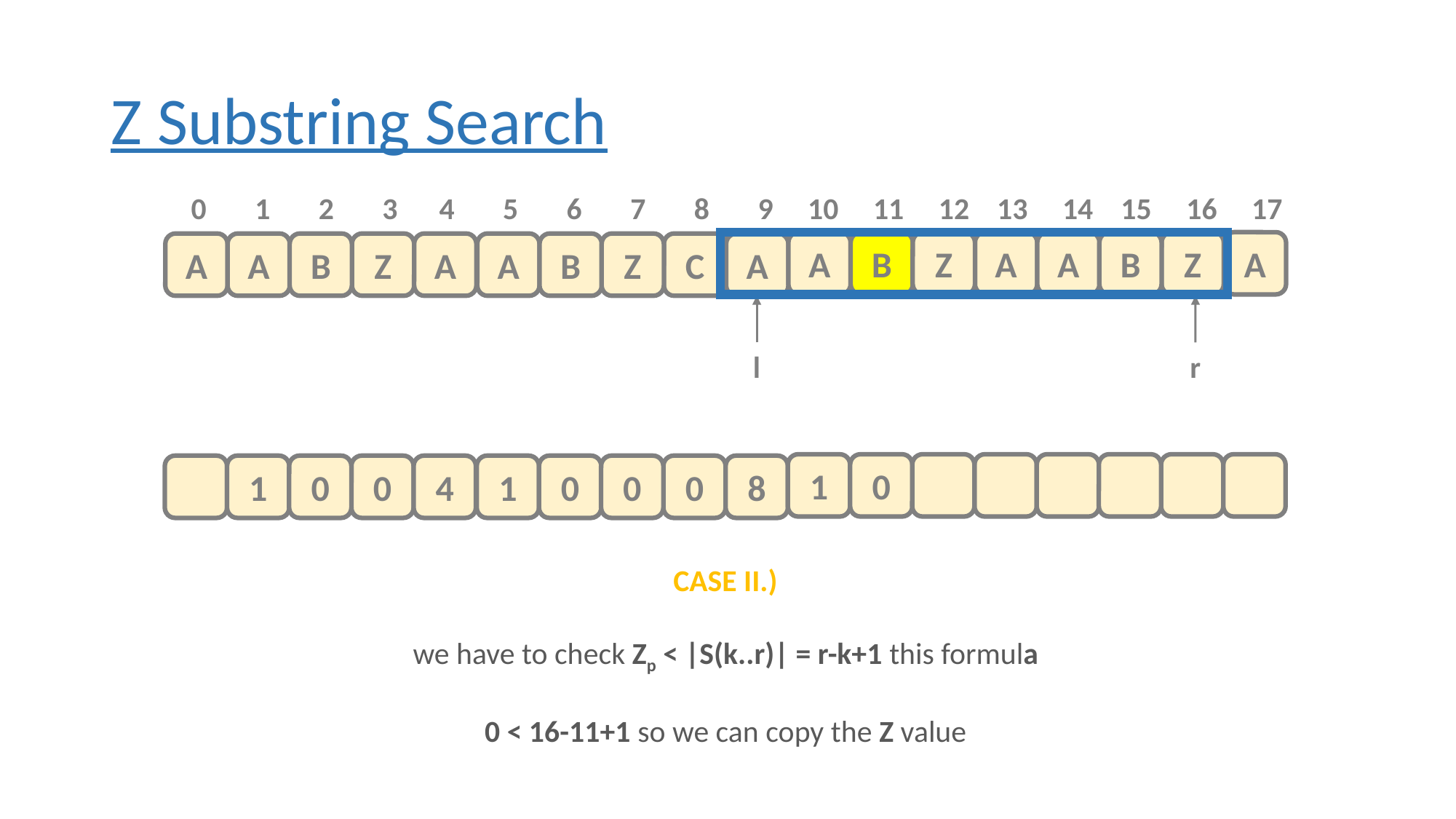

# Z Substring Search
0       1       2       3      4       5       6       7       8       9     10     11     12    13     14    15     16     17
A
A
B
Z
Z
A
A
B

A
A
B
Z
Z
C
A
A
A
B
l
r
A
A
B
Z
Z
A
1
0
4
8
0
0
0
0
A
1
1
0
CASE II.)

we have to check Zp < |S(k..r)| = r-k+1 this formula

0 < 16-11+1 so we can copy the Z value